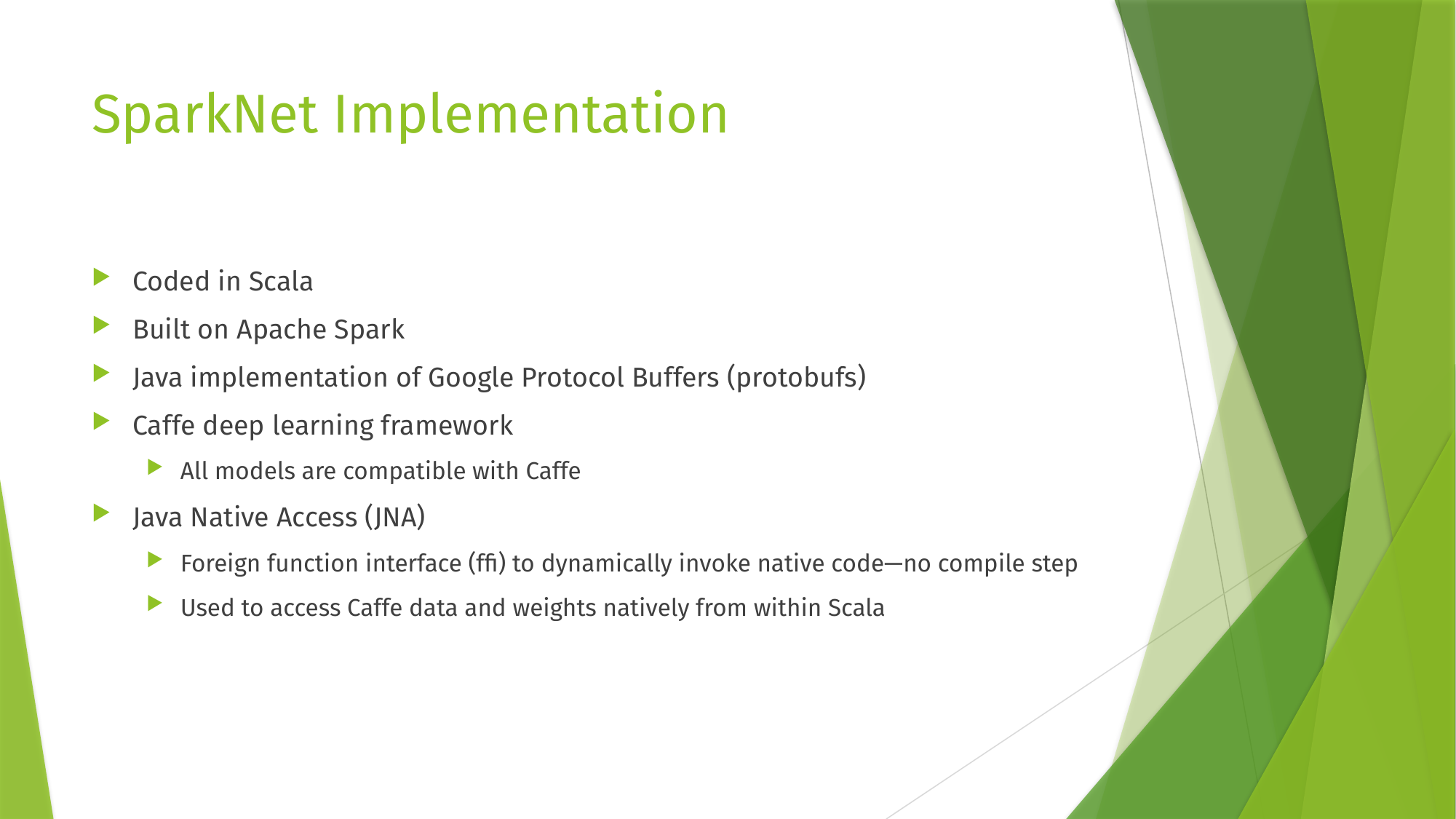

# SparkNet Implementation
Coded in Scala
Built on Apache Spark
Java implementation of Google Protocol Buffers (protobufs)
Caffe deep learning framework
All models are compatible with Caffe
Java Native Access (JNA)
Foreign function interface (ffi) to dynamically invoke native code—no compile step
Used to access Caffe data and weights natively from within Scala